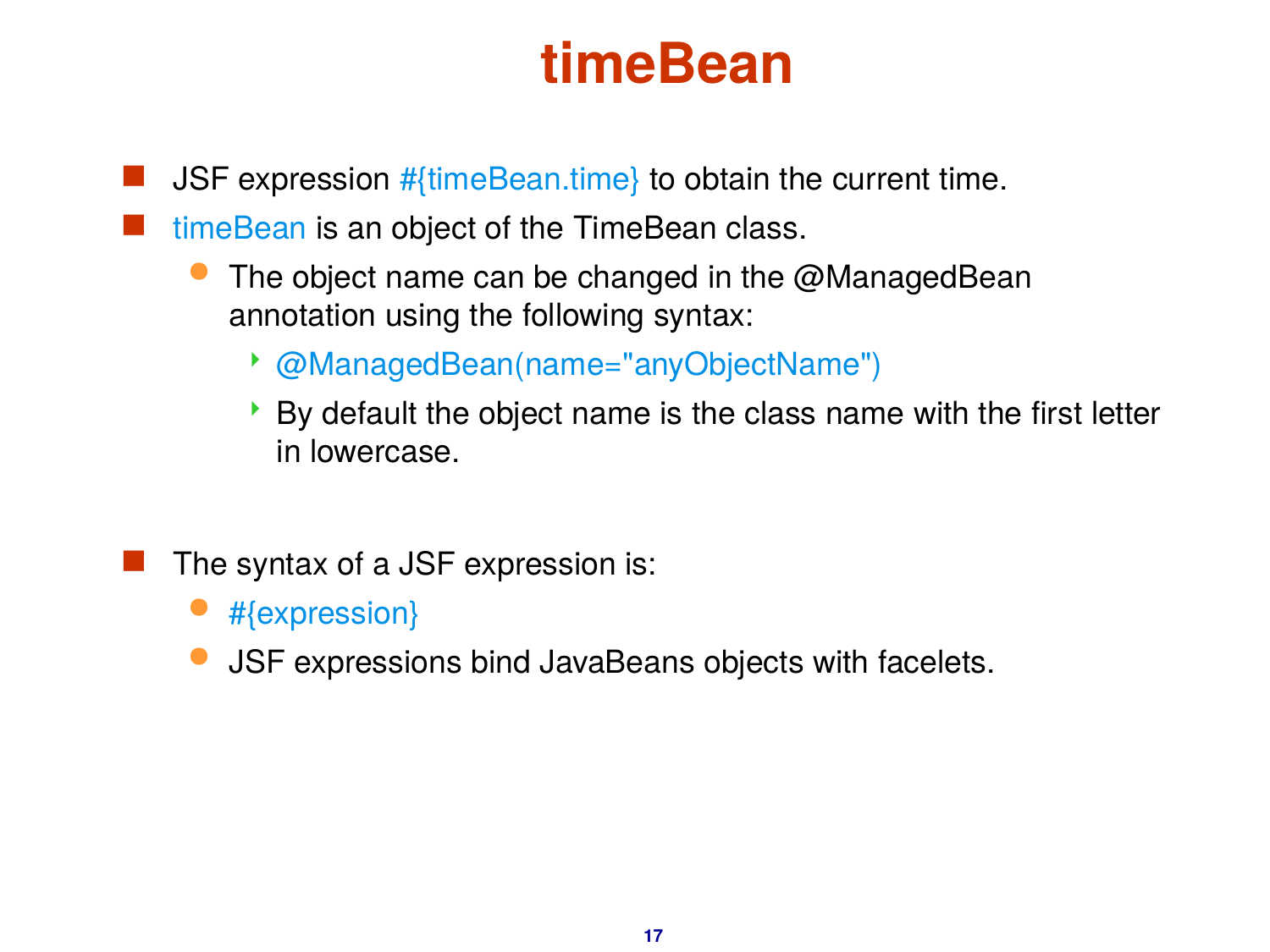

# timeBean
JSF expression #{timeBean.time} to obtain the current time.
timeBean is an object of the TimeBean class.
The object name can be changed in the @ManagedBean annotation using the following syntax:
@ManagedBean(name="anyObjectName")
By default the object name is the class name with the first letter in lowercase.

The syntax of a JSF expression is:
#{expression}
JSF expressions bind JavaBeans objects with facelets.